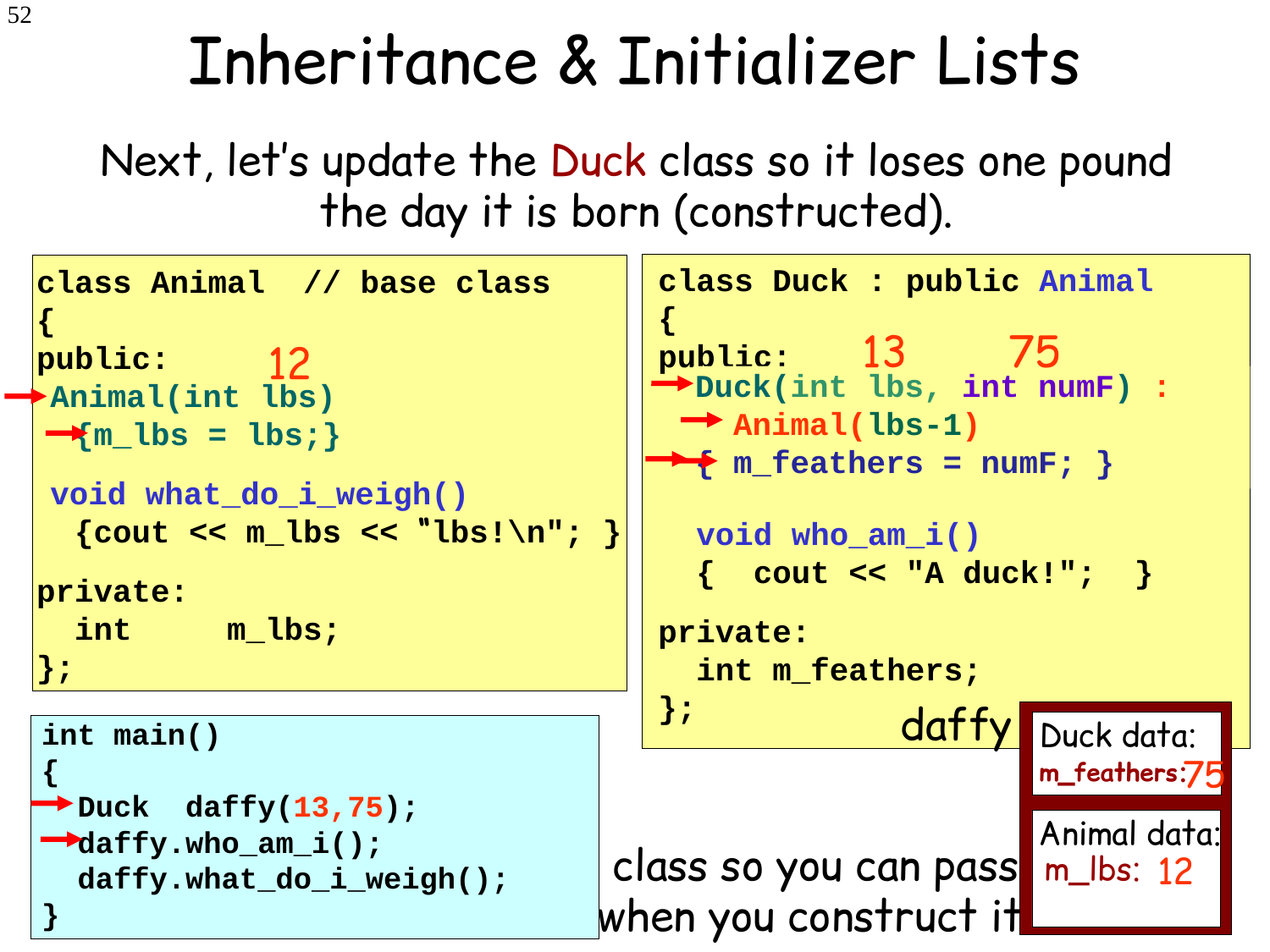

# Inheritance & Initializer Lists
52
Next, let’s update the Duck class so it loses one pound the day it is born (constructed).
class Duck : public Animal
{
public:
  Duck()
  { m_feathers = 99;  }

  void who_am_i()
  {  cout << "A duck!";  }

private:
  int m_feathers;
};

class Animal  // base class
{
public:
 Animal(int lbs)
  {m_lbs = lbs;}

 void what_do_i_weigh()
  {cout << m_lbs << “lbs!\n"; }

private:
  int     m_lbs;
};

13        75
12
Duck(int lbs, int numF) :
  Animal(lbs-1)
{ m_feathers = numF; }

int lbs): Animal(lbs-1)

int lbs): Animal(lbs)

daffy

Duck data:

m_feathers:
int main()
{
  Duck  daffy(13,75);
  daffy.who_am_i();
  daffy.what_do_i_weigh();
}

75

Animal data:

m_lbs:

Now let’s update the Duck class so you can pass in the number of feathers when you construct it.

12